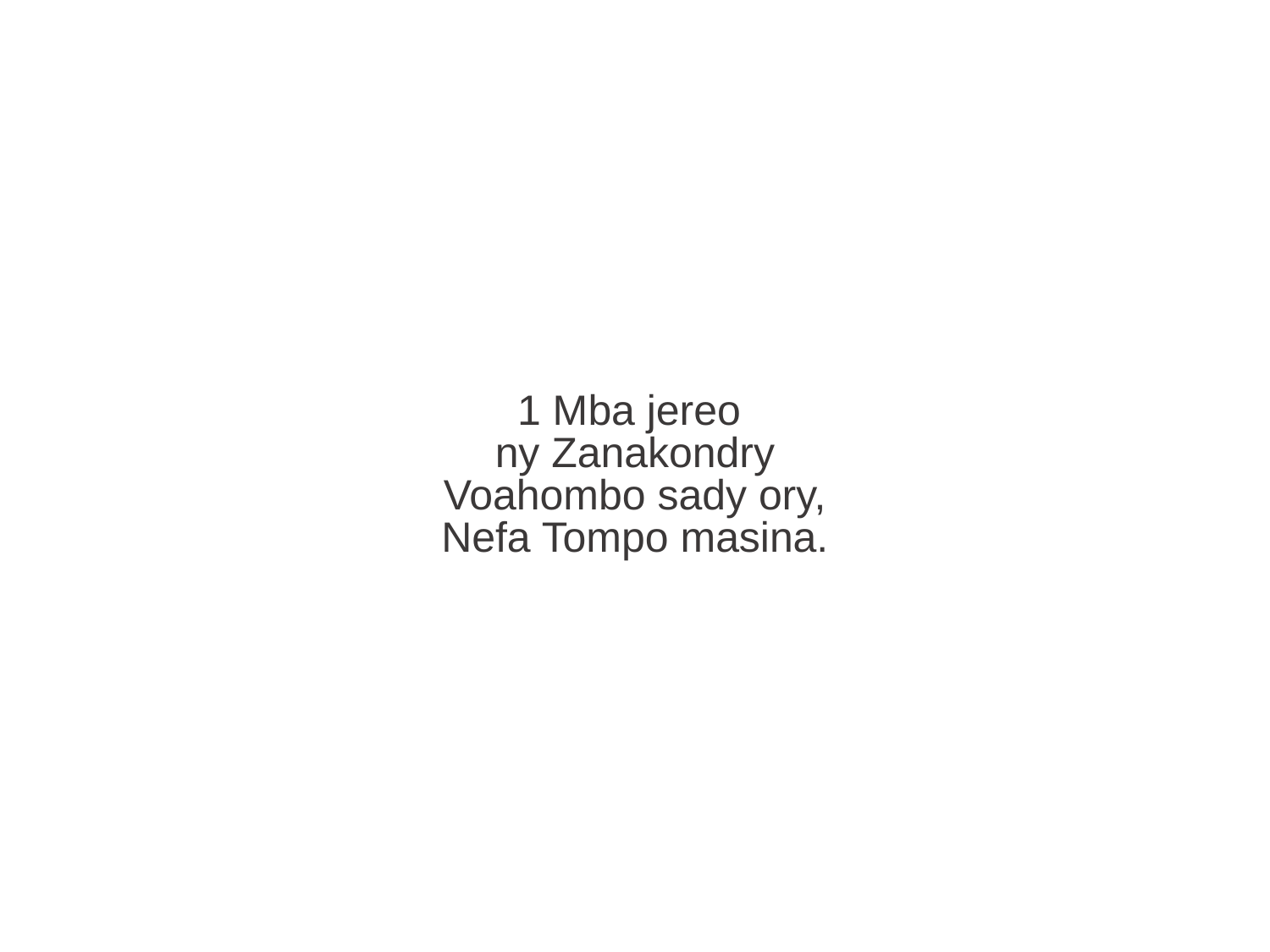

1 Mba jereo
ny Zanakondry
Voahombo sady ory,
Nefa Tompo masina.